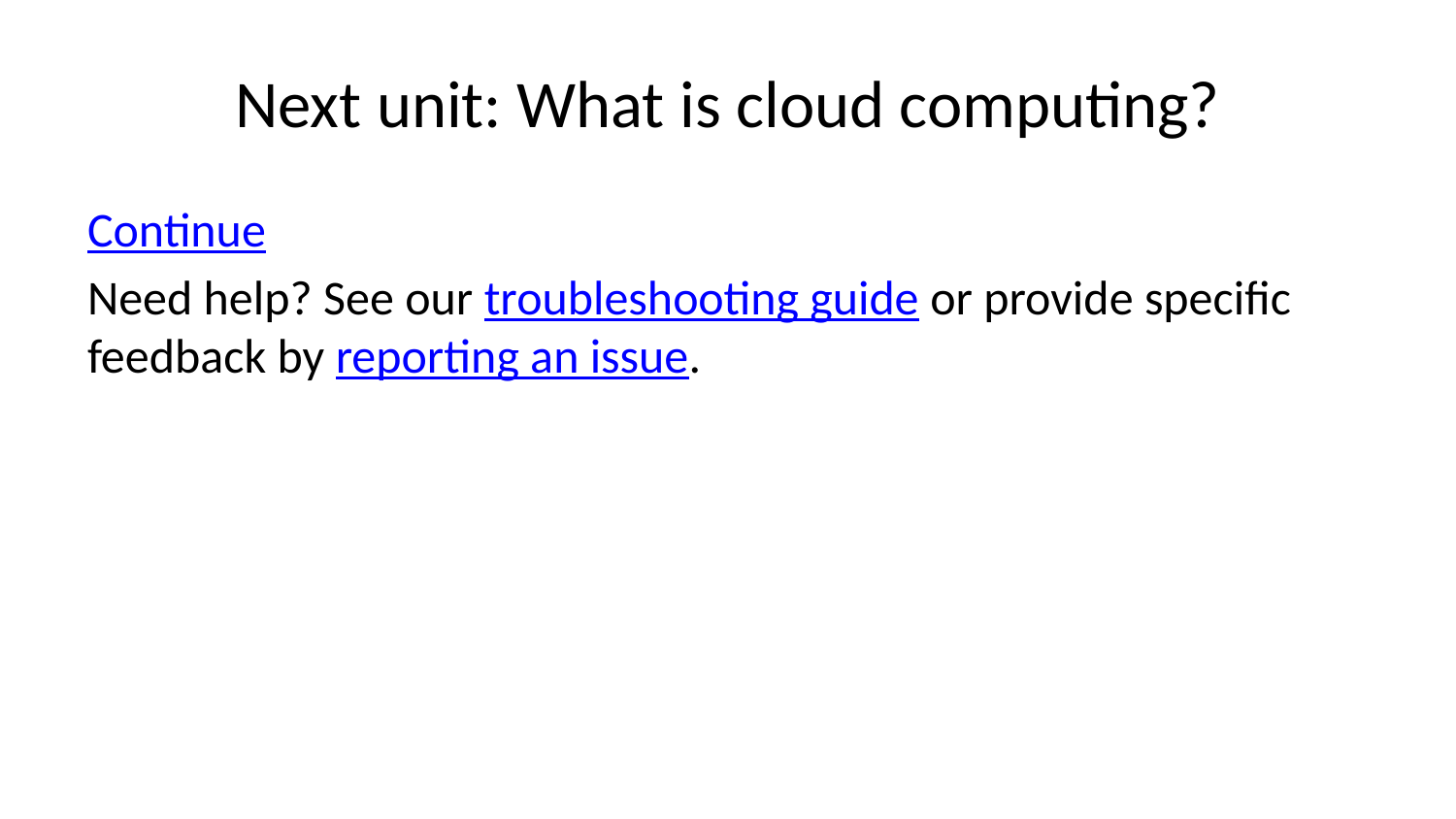

# Next unit: What is cloud computing?
Continue
Need help? See our troubleshooting guide or provide specific feedback by reporting an issue.